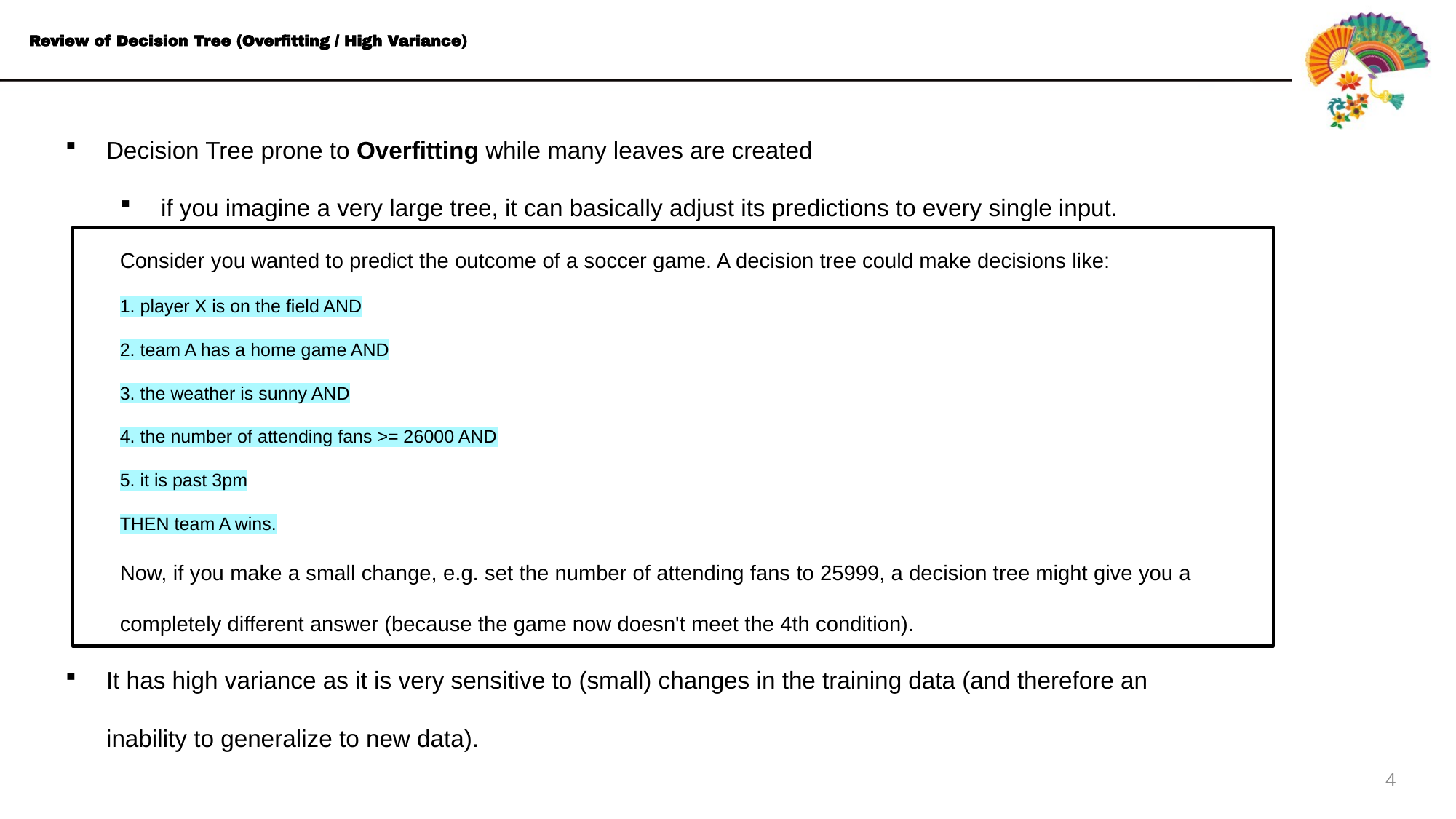

# Review of Decision Tree (Overfitting / High Variance)
Decision Tree prone to Overfitting while many leaves are created
if you imagine a very large tree, it can basically adjust its predictions to every single input.
Consider you wanted to predict the outcome of a soccer game. A decision tree could make decisions like:
1. player X is on the field AND
2. team A has a home game AND
3. the weather is sunny AND
4. the number of attending fans >= 26000 AND
5. it is past 3pm
THEN team A wins.
Now, if you make a small change, e.g. set the number of attending fans to 25999, a decision tree might give you a completely different answer (because the game now doesn't meet the 4th condition).
It has high variance as it is very sensitive to (small) changes in the training data (and therefore an inability to generalize to new data).

4